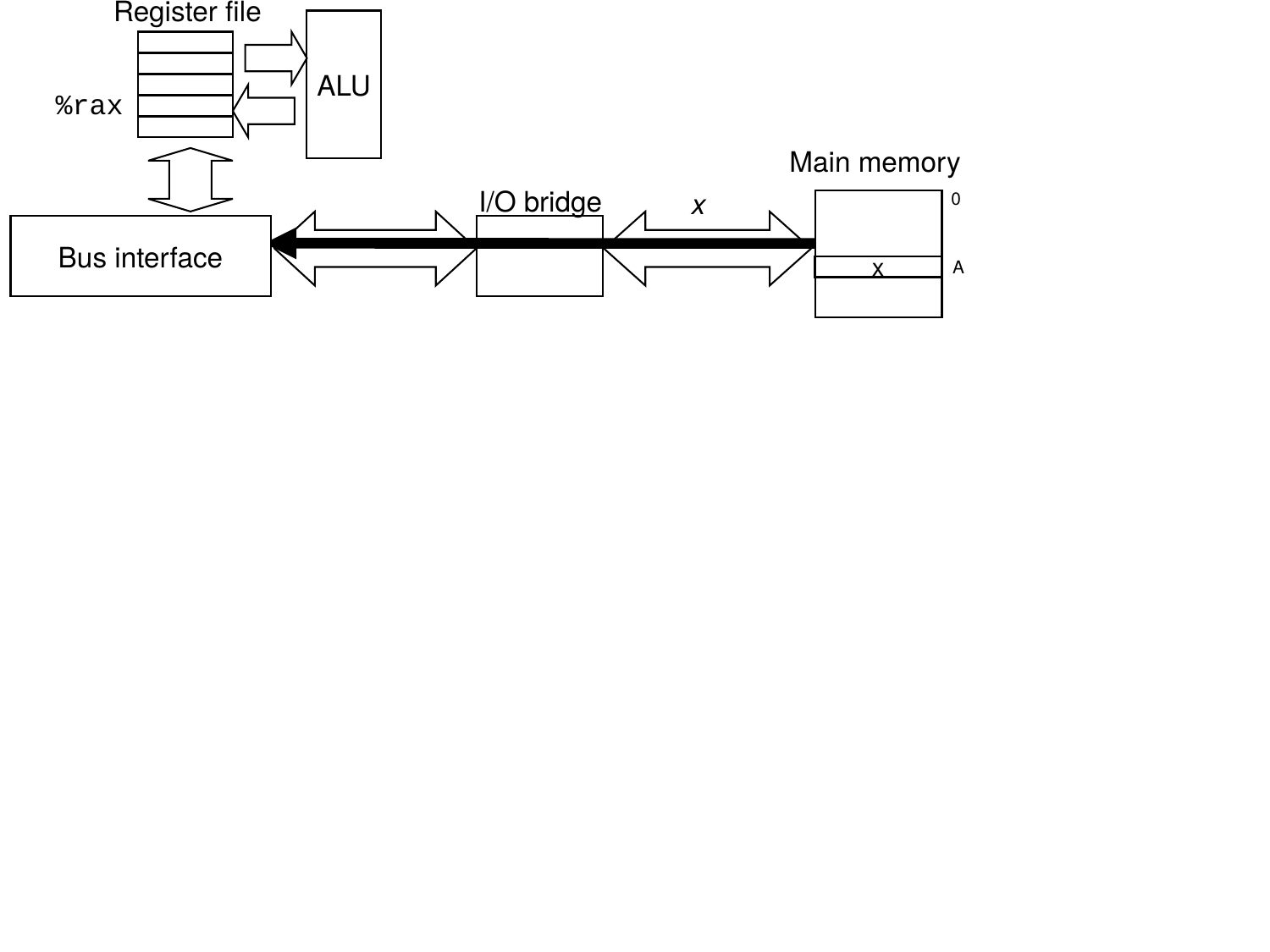

Register file
ALU

%rax

Main memory

I/O bridge
x
0

Bus interface

A
x